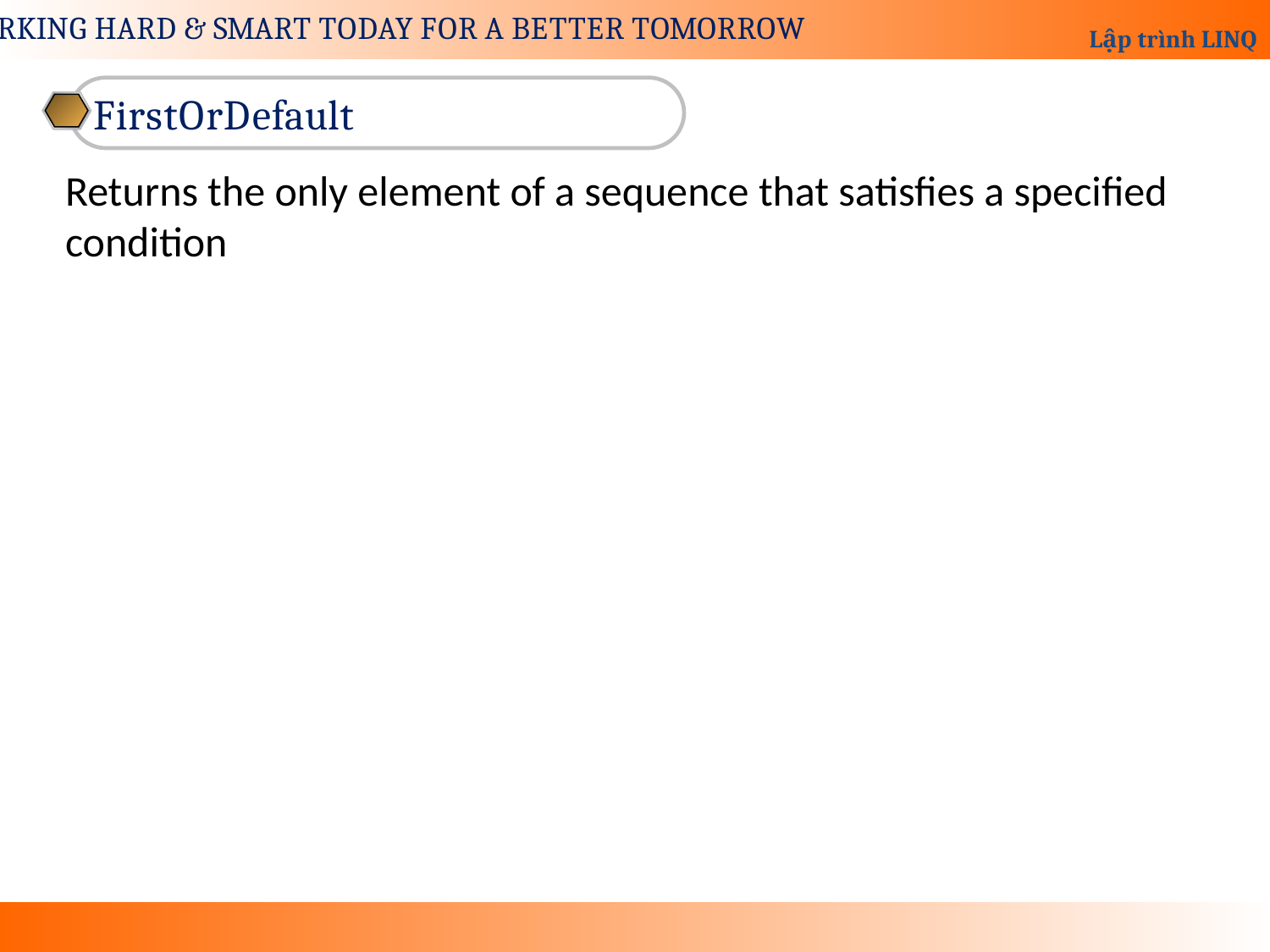

FirstOrDefault

Returns the only element of a sequence that satisfies a specified condition